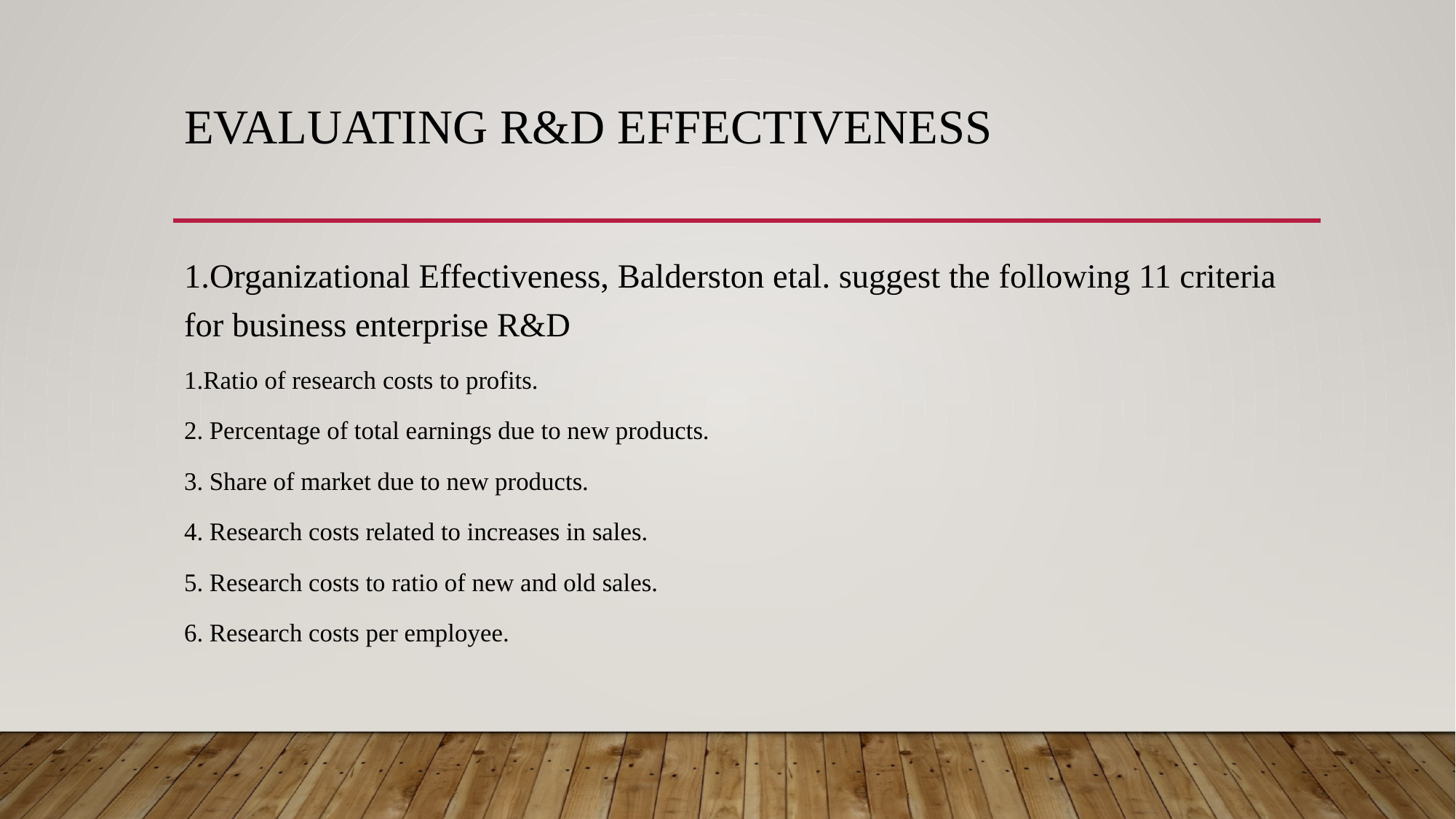

# Evaluating R&D Effectiveness
1.Organizational Effectiveness, Balderston etal. suggest the following 11 criteria for business enterprise R&D
1.Ratio of research costs to profits.
2. Percentage of total earnings due to new products.
3. Share of market due to new products.
4. Research costs related to increases in sales.
5. Research costs to ratio of new and old sales.
6. Research costs per employee.